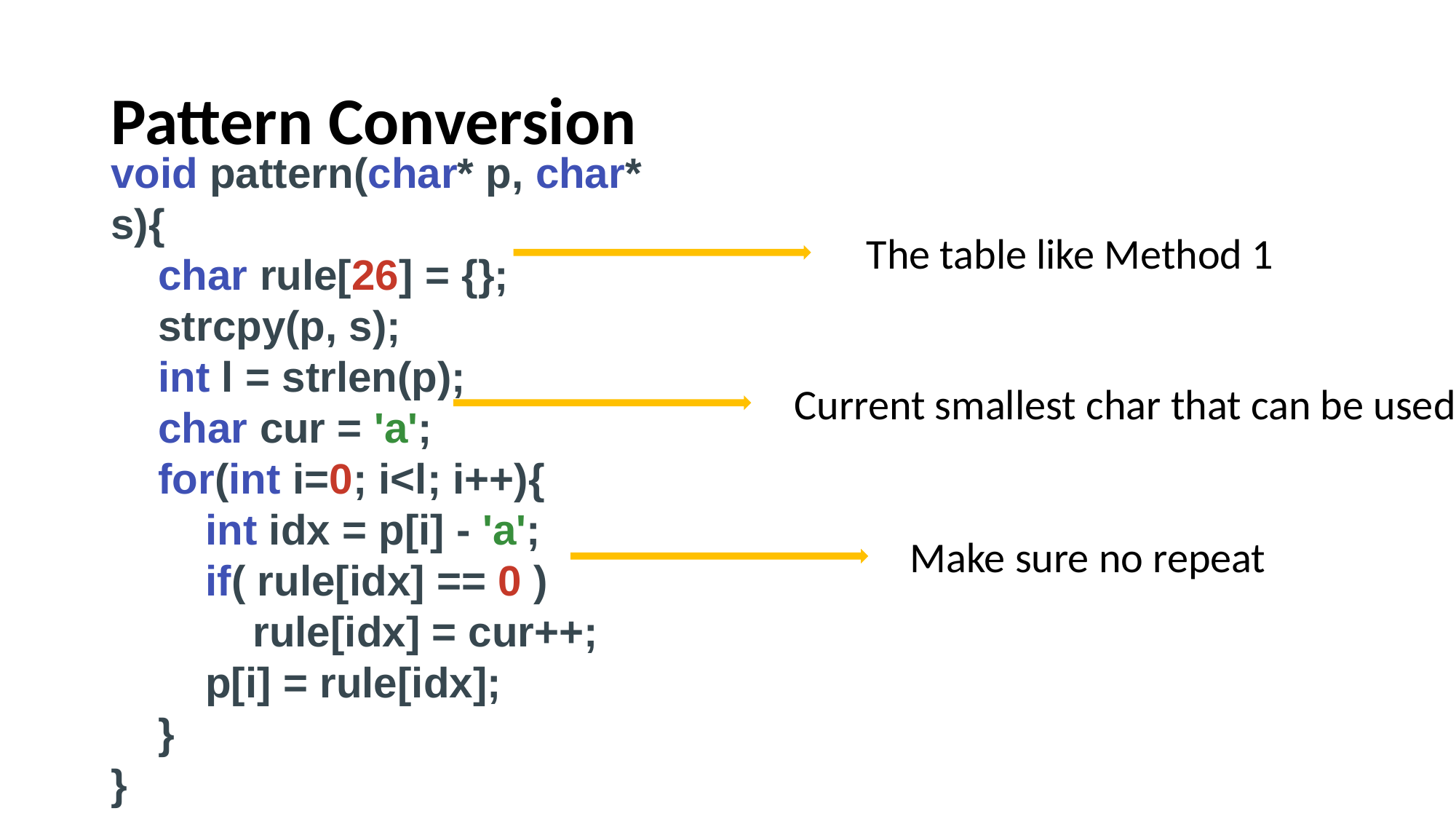

# Pattern Conversion
void pattern(char* p, char* s){
    char rule[26] = {};
    strcpy(p, s);
    int l = strlen(p);
    char cur = 'a';
    for(int i=0; i<l; i++){
        int idx = p[i] - 'a';
        if( rule[idx] == 0 )
            rule[idx] = cur++;
        p[i] = rule[idx];
    }
}
The table like Method 1

Current smallest char that can be used

Make sure no repeat